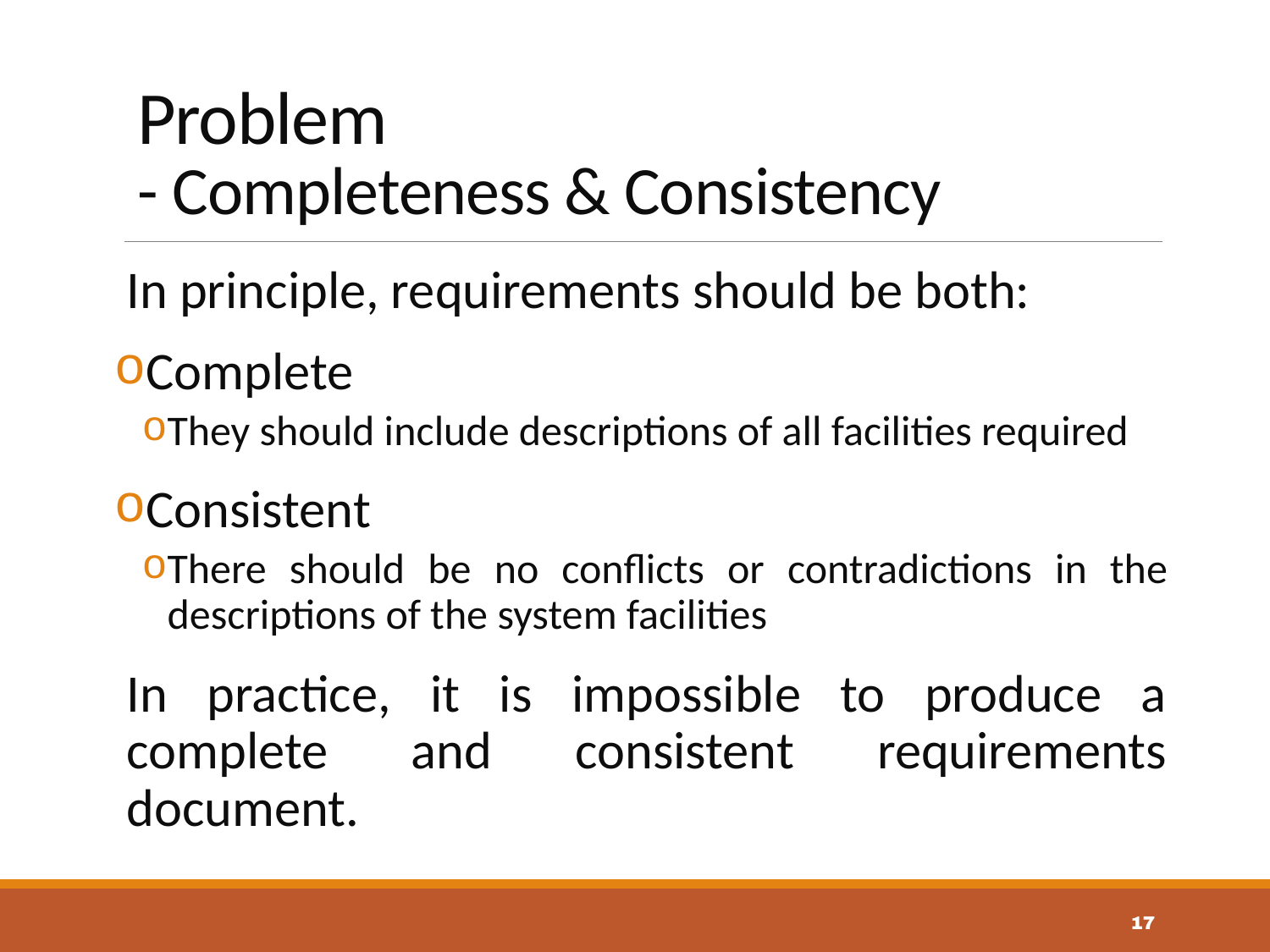

# Problem - Completeness & Consistency
In principle, requirements should be both:
Complete
They should include descriptions of all facilities required
Consistent
There should be no conflicts or contradictions in the descriptions of the system facilities
In practice, it is impossible to produce a complete and consistent requirements document.

17